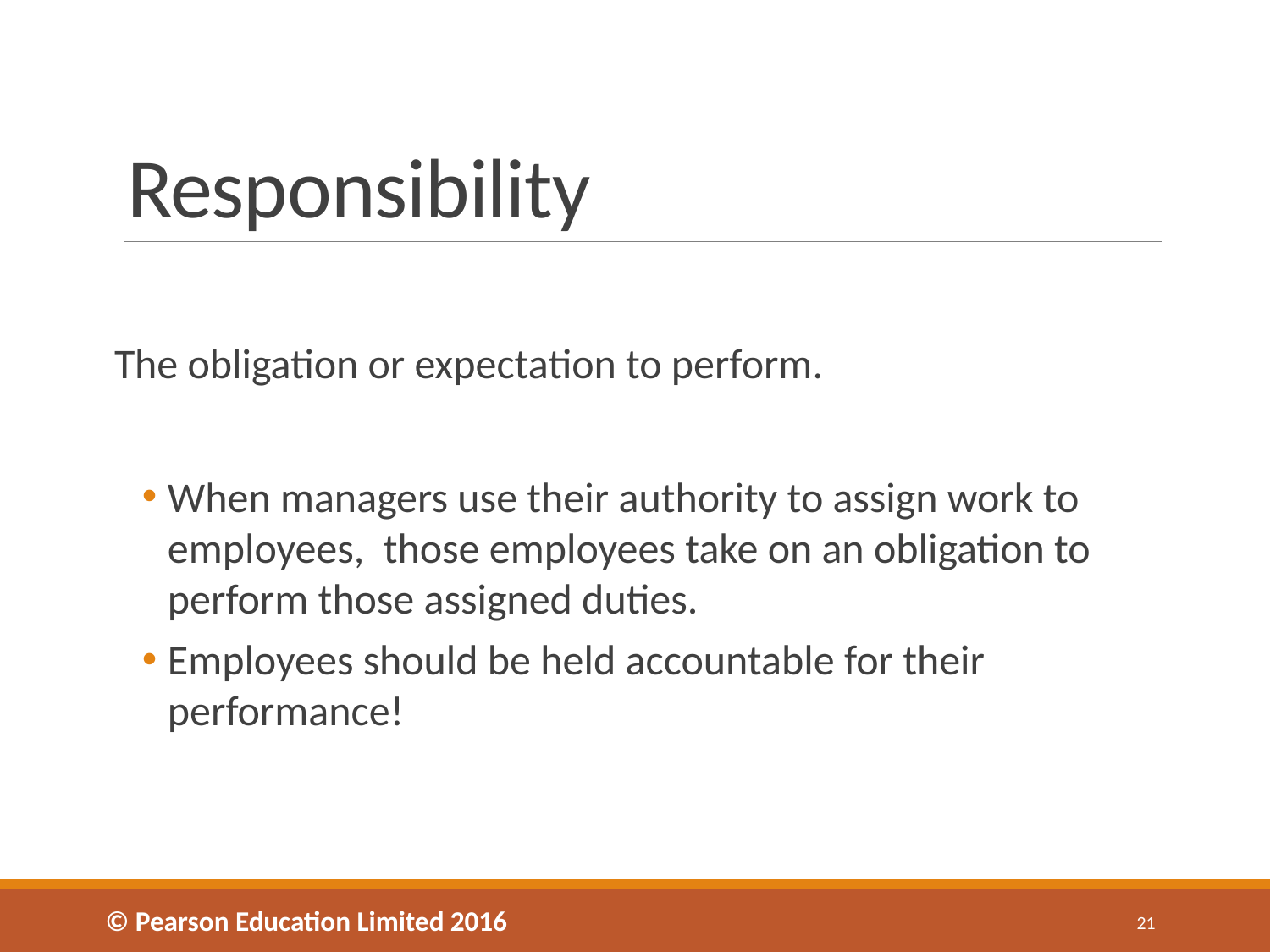

# Responsibility
The obligation or expectation to perform.

When managers use their authority to assign work to employees,  those employees take on an obligation to perform those assigned duties.
Employees should be held accountable for their performance!
© Pearson Education Limited 2016
21